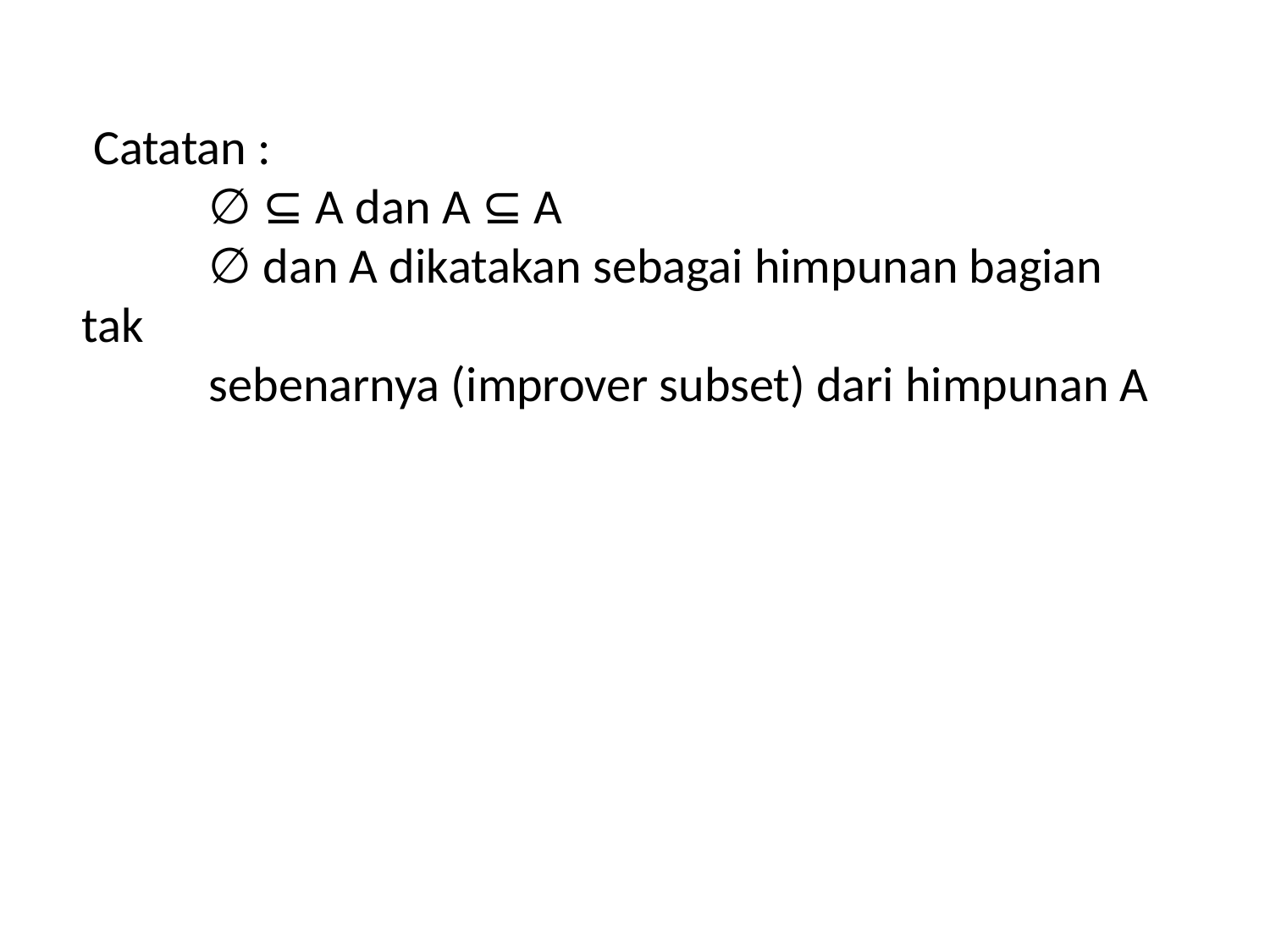

Catatan :
	∅ ⊆ A dan A ⊆ A
	∅ dan A dikatakan sebagai himpunan bagian tak
	sebenarnya (improver subset) dari himpunan A